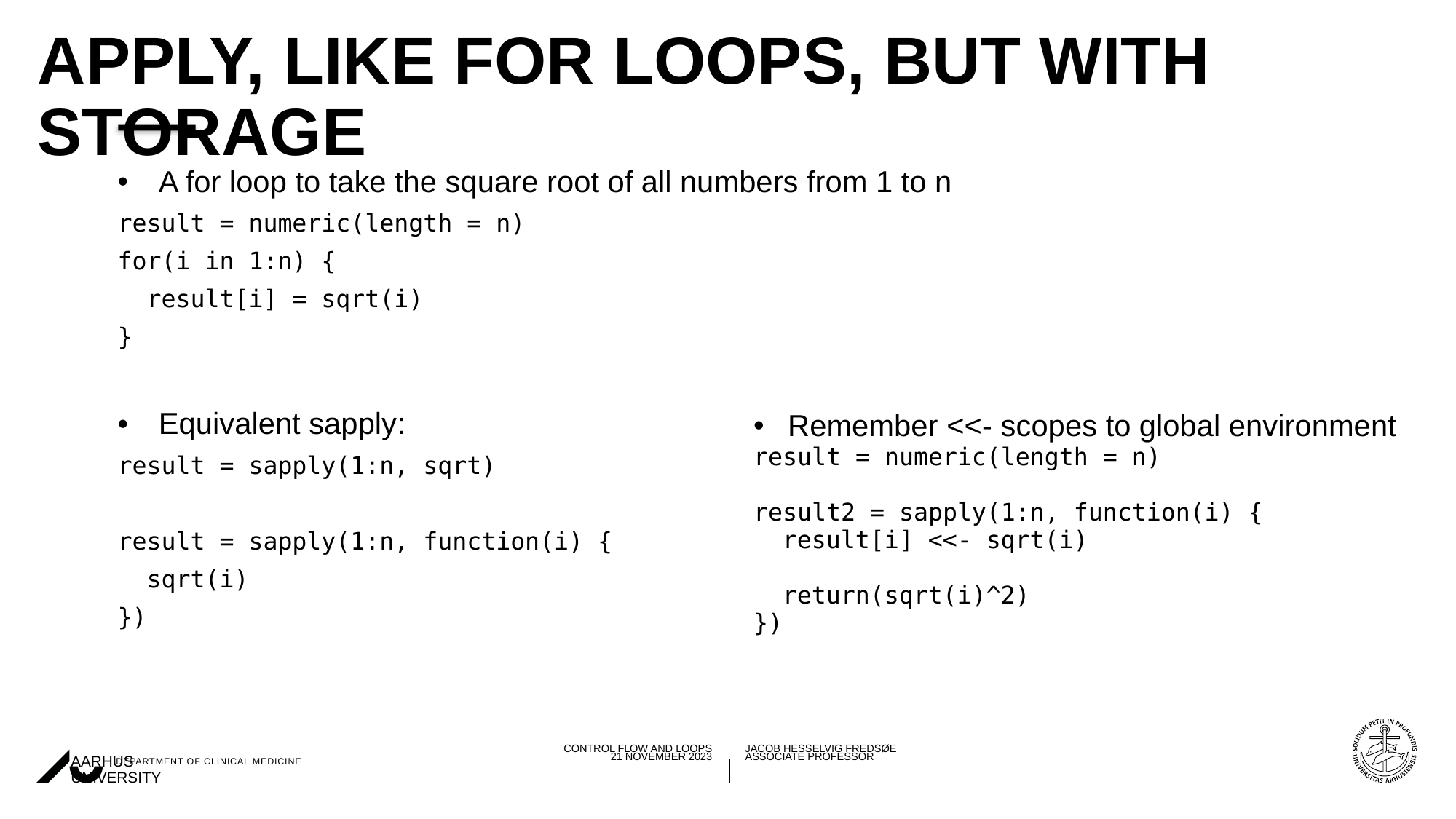

# Apply, like for loops, but with storage
A for loop to take the square root of all numbers from 1 to n
result = numeric(length = n)
for(i in 1:n) {
  result[i] = sqrt(i)
}

Equivalent sapply:
result = sapply(1:n, sqrt)

result = sapply(1:n, function(i) {
  sqrt(i)
})

Remember <<- scopes to global environment
result = numeric(length = n)

result2 = sapply(1:n, function(i) {
  result[i] <<- sqrt(i)

  return(sqrt(i)^2)
})
21/11/202307/11/2023